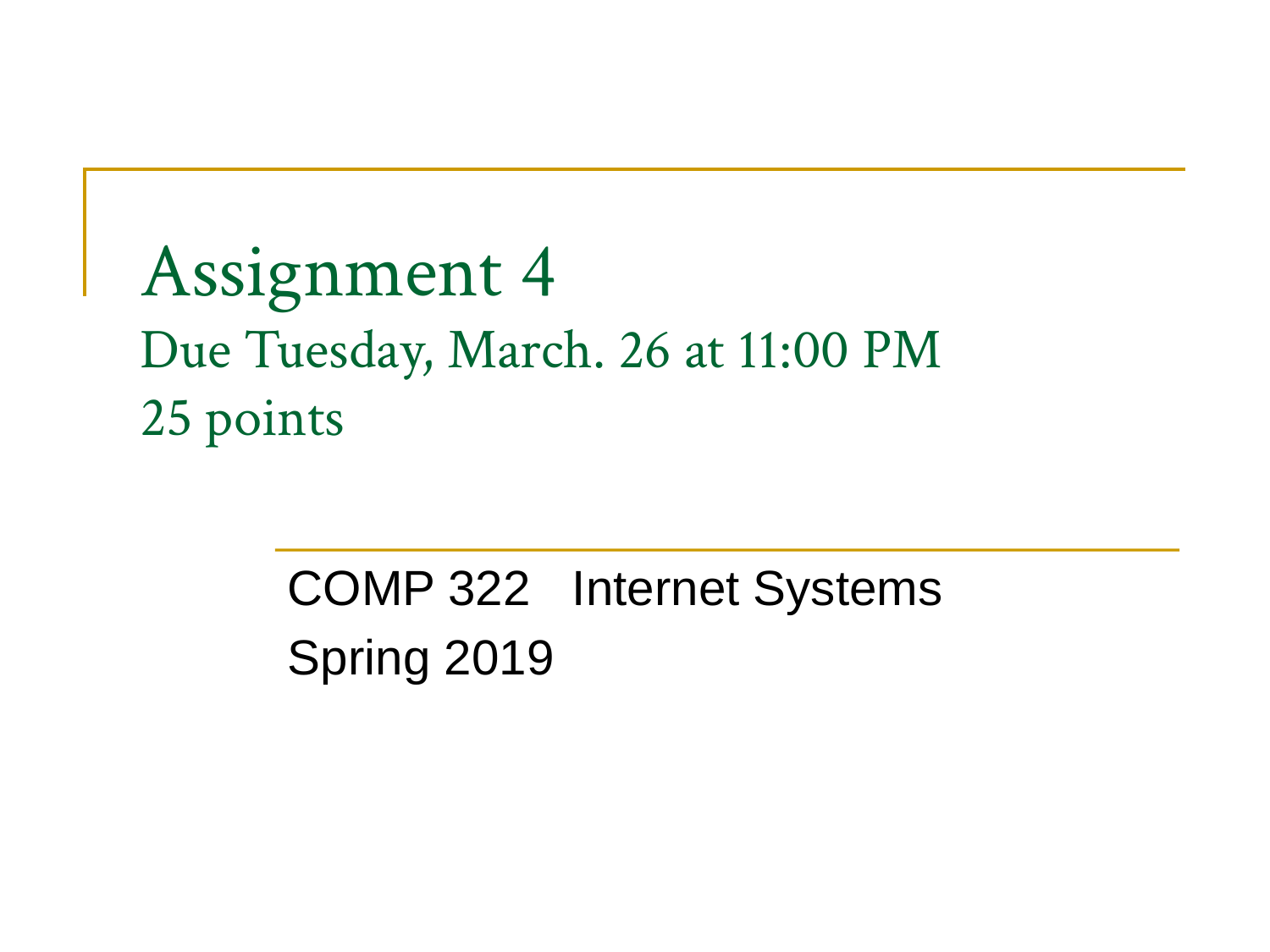

# Assignment 4 Due Tuesday, March. 26 at 11:00 PM 25 points
COMP 322   Internet Systems
Spring 2019